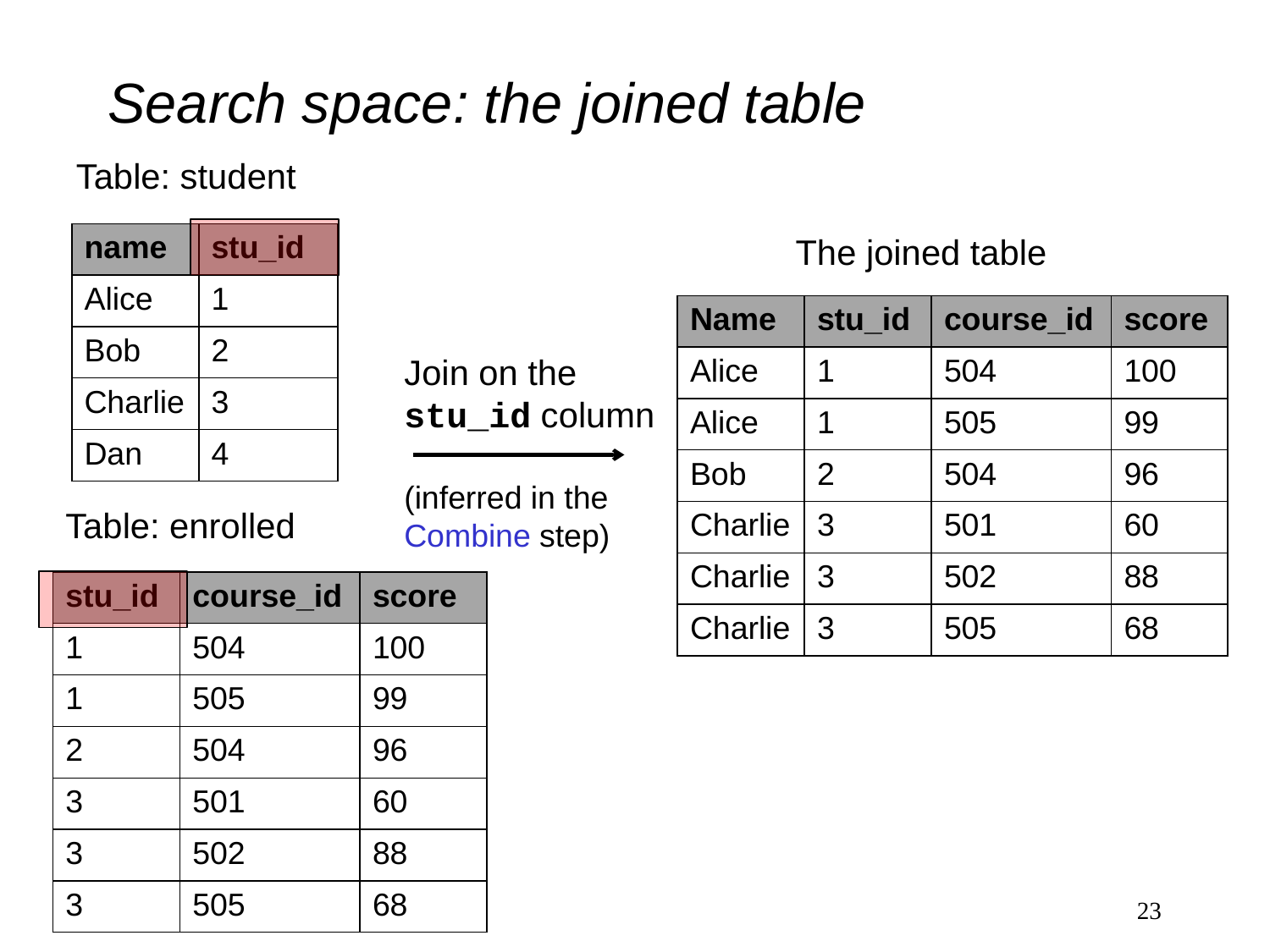

# Search space: the joined table
Table: student

| name | stu\_id |
| --- | --- |
| Alice | 1 |
| Bob | 2 |
| Charlie | 3 |
| Dan | 4 |
The joined table
| Name | stu\_id | course\_id | score |
| --- | --- | --- | --- |
| Alice | 1 | 504 | 100 |
| Alice | 1 | 505 | 99 |
| Bob | 2 | 504 | 96 |
| Charlie | 3 | 501 | 60 |
| Charlie | 3 | 502 | 88 |
| Charlie | 3 | 505 | 68 |
Join on the stu_id column
(inferred in the Combine step)
Table: enrolled

| stu\_id | course\_id | score |
| --- | --- | --- |
| 1 | 504 | 100 |
| 1 | 505 | 99 |
| 2 | 504 | 96 |
| 3 | 501 | 60 |
| 3 | 502 | 88 |
| 3 | 505 | 68 |
23